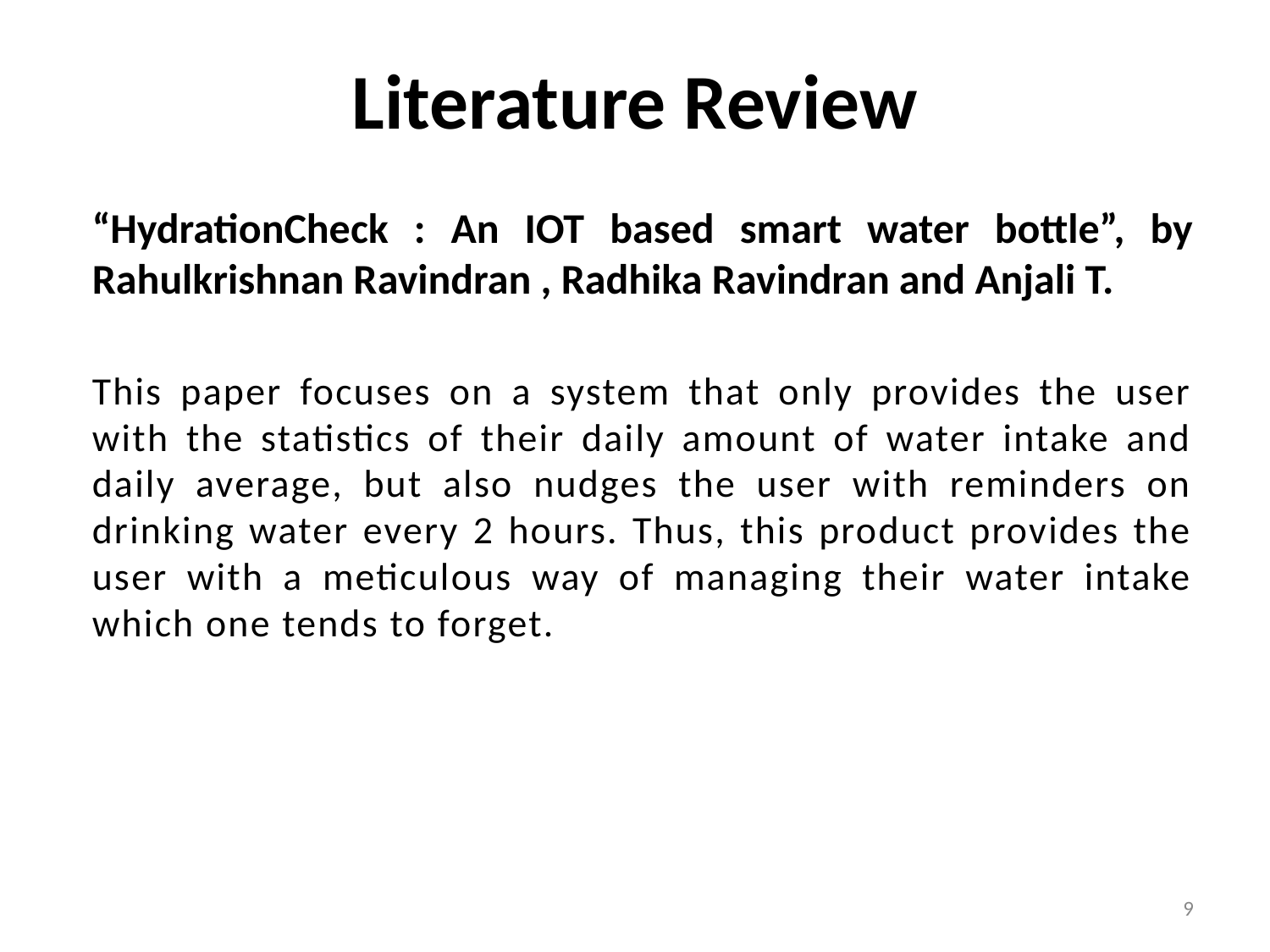

# Literature Review
“HydrationCheck : An IOT based smart water bottle”, by Rahulkrishnan Ravindran , Radhika Ravindran and Anjali T.

This paper focuses on a system that only provides the user with the statistics of their daily amount of water intake and daily average, but also nudges the user with reminders on drinking water every 2 hours. Thus, this product provides the user with a meticulous way of managing their water intake which one tends to forget.

9